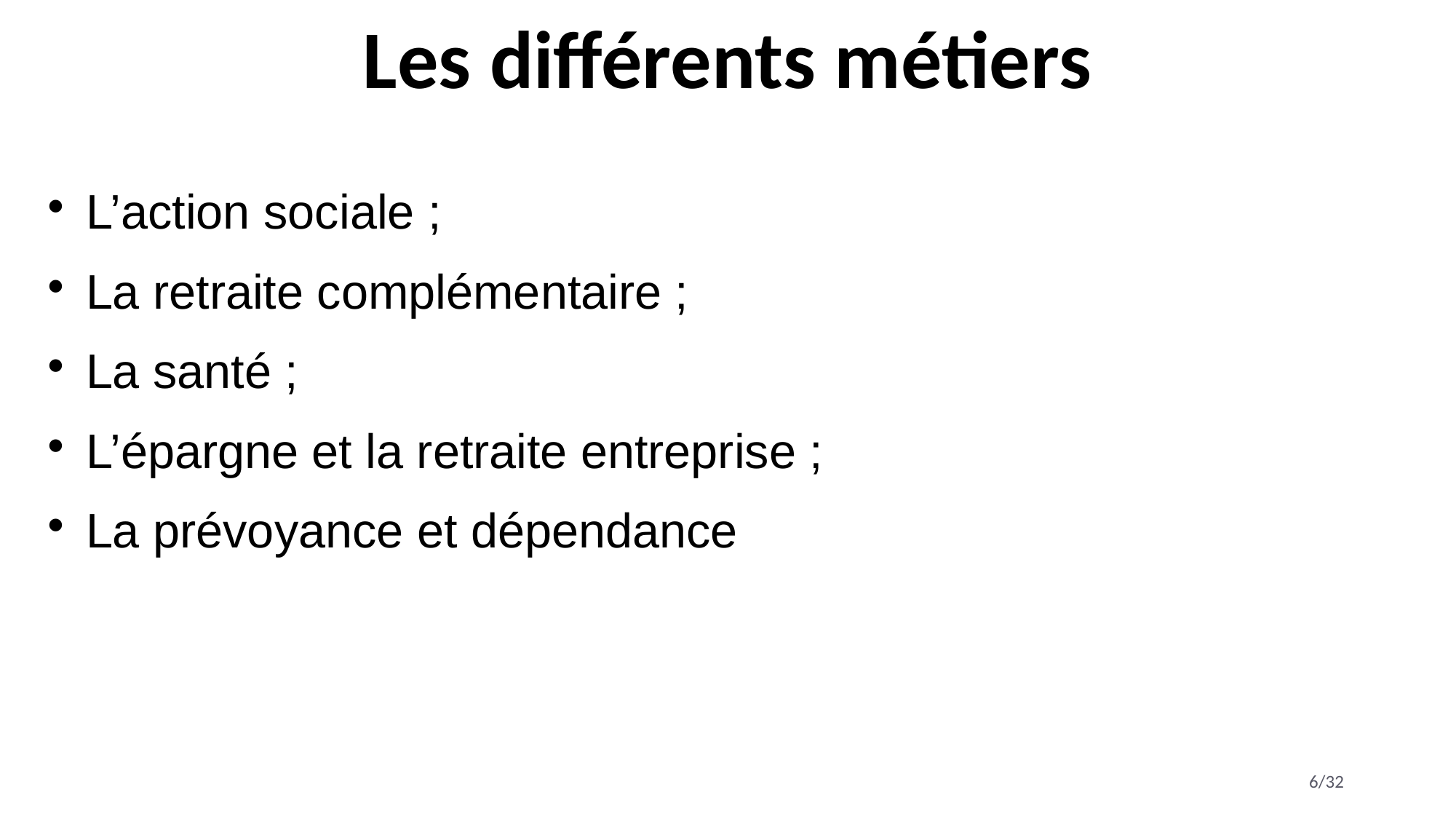

Les différents métiers
L’action sociale ;
La retraite complémentaire ;
La santé ;
L’épargne et la retraite entreprise ;
La prévoyance et dépendance

6/32